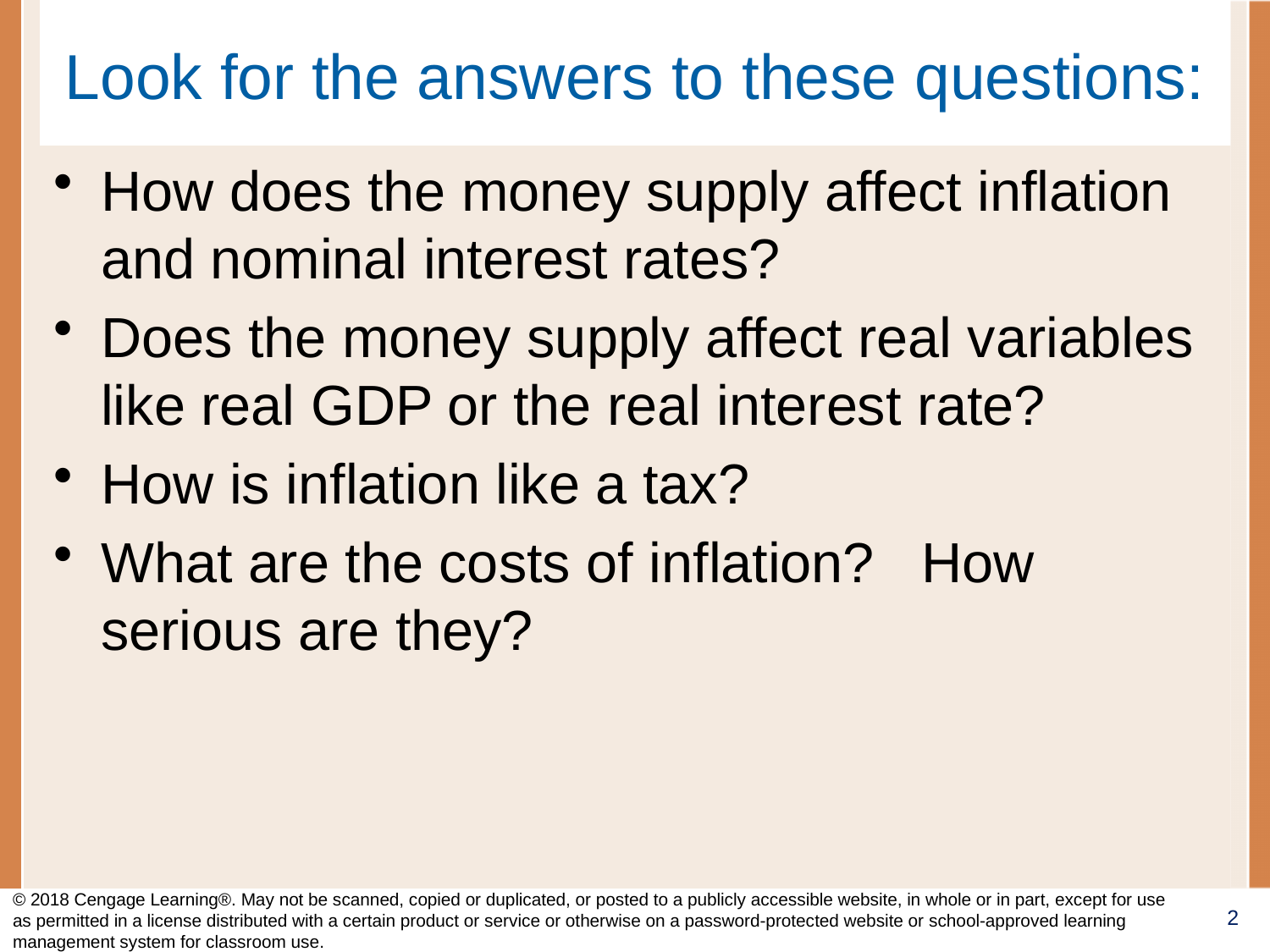

# Look for the answers to these questions:
How does the money supply affect inflation and nominal interest rates?
Does the money supply affect real variables like real GDP or the real interest rate?
How is inflation like a tax?
What are the costs of inflation?   How serious are they?
© 2018 Cengage Learning®. May not be scanned, copied or duplicated, or posted to a publicly accessible website, in whole or in part, except for use as permitted in a license distributed with a certain product or service or otherwise on a password-protected website or school-approved learning management system for classroom use.
2